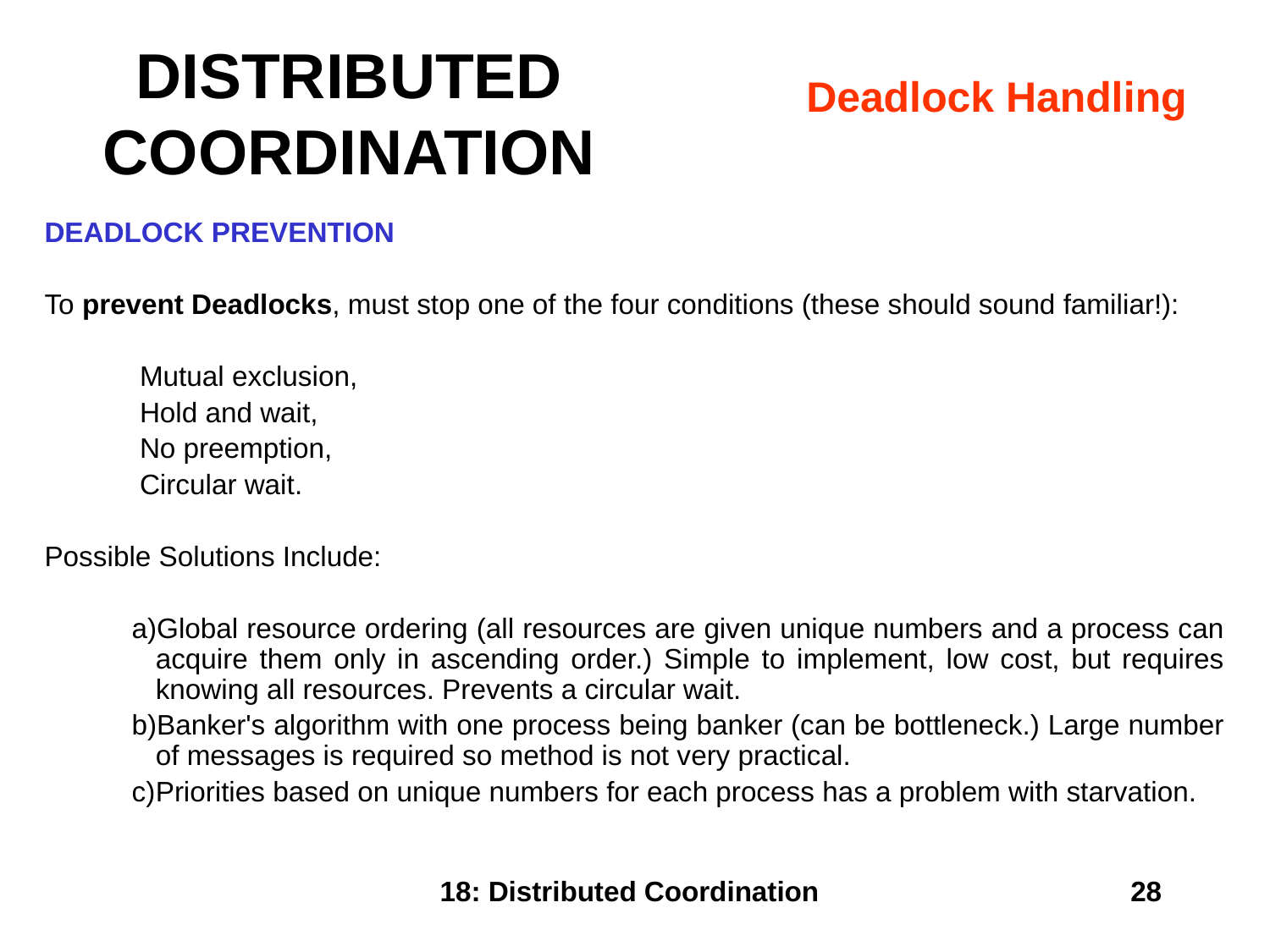

# DISTRIBUTED COORDINATION
Deadlock Handling
DEADLOCK PREVENTION

To prevent Deadlocks, must stop one of the four conditions (these should sound familiar!):

 Mutual exclusion,
 Hold and wait,
 No preemption,
 Circular wait.

Possible Solutions Include:

Global resource ordering (all resources are given unique numbers and a process can acquire them only in ascending order.) Simple to implement, low cost, but requires knowing all resources. Prevents a circular wait.
Banker's algorithm with one process being banker (can be bottleneck.) Large number of messages is required so method is not very practical.
Priorities based on unique numbers for each process has a problem with starvation.
18: Distributed Coordination
28